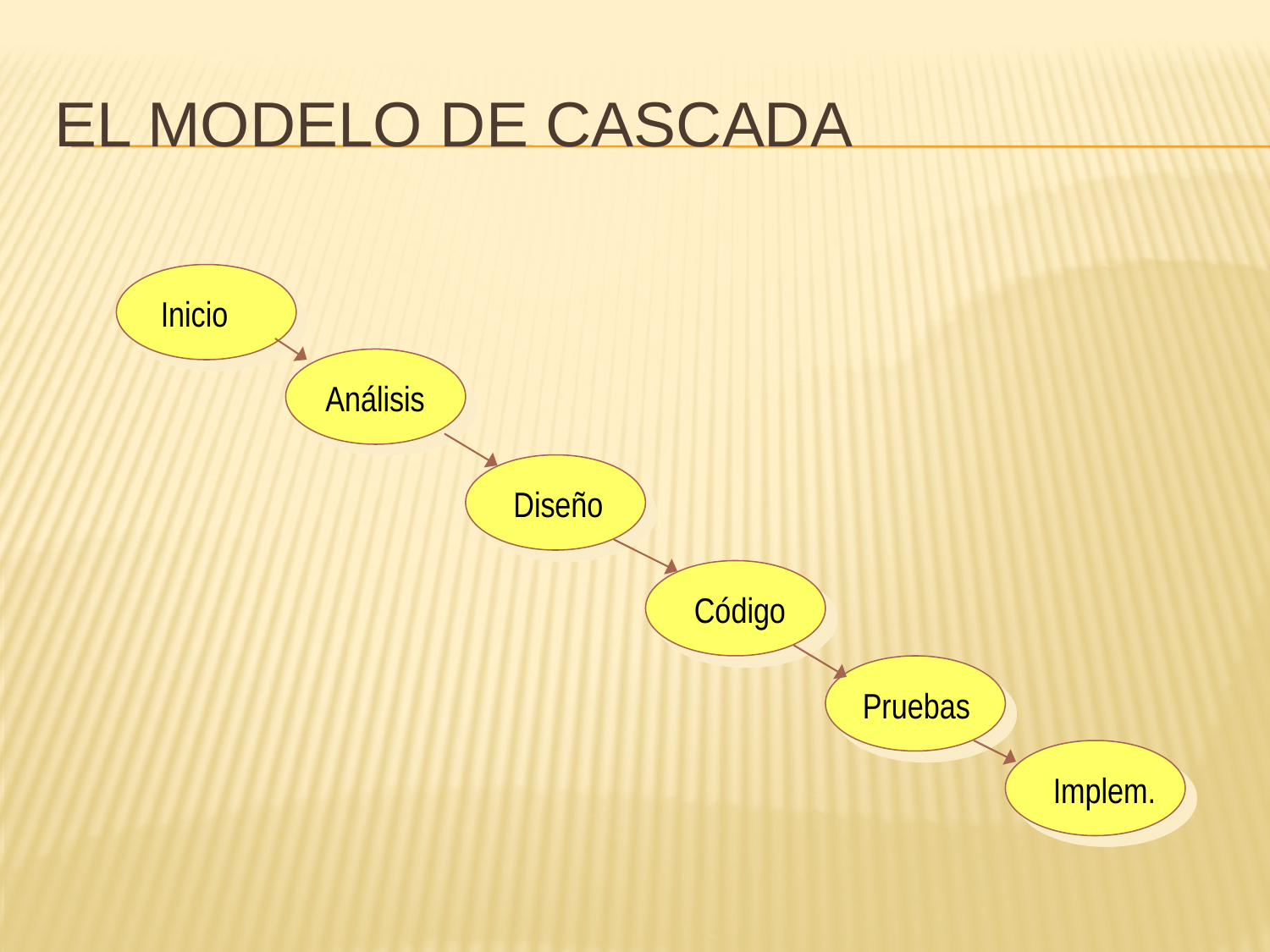

# El Modelo de Cascada

Inicio

Análisis

Diseño

Código

Pruebas

Implem.